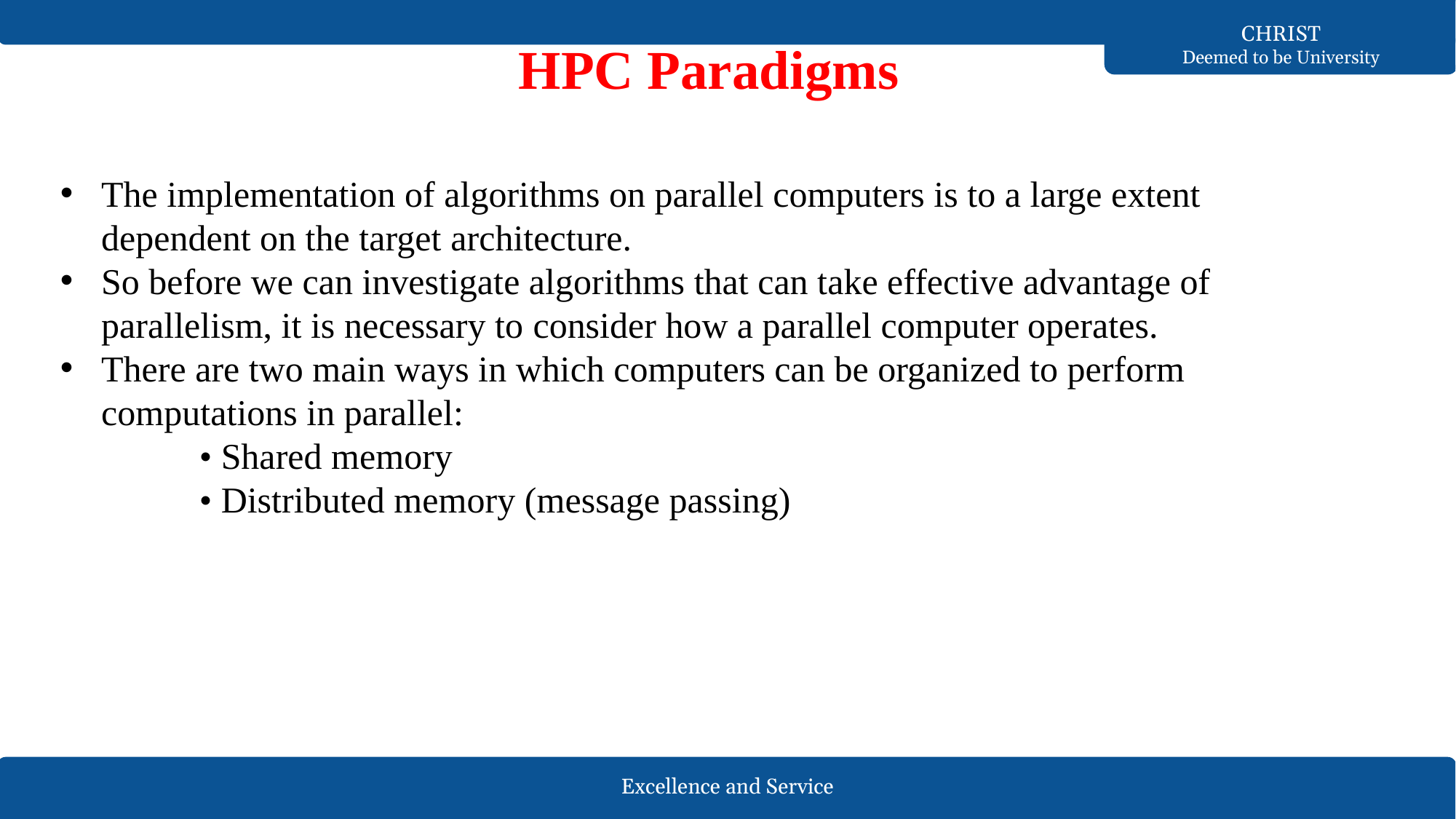

# HPC Paradigms
The implementation of algorithms on parallel computers is to a large extent dependent on the target architecture.
So before we can investigate algorithms that can take effective advantage of parallelism, it is necessary to consider how a parallel computer operates.
There are two main ways in which computers can be organized to perform computations in parallel:
• Shared memory
• Distributed memory (message passing)